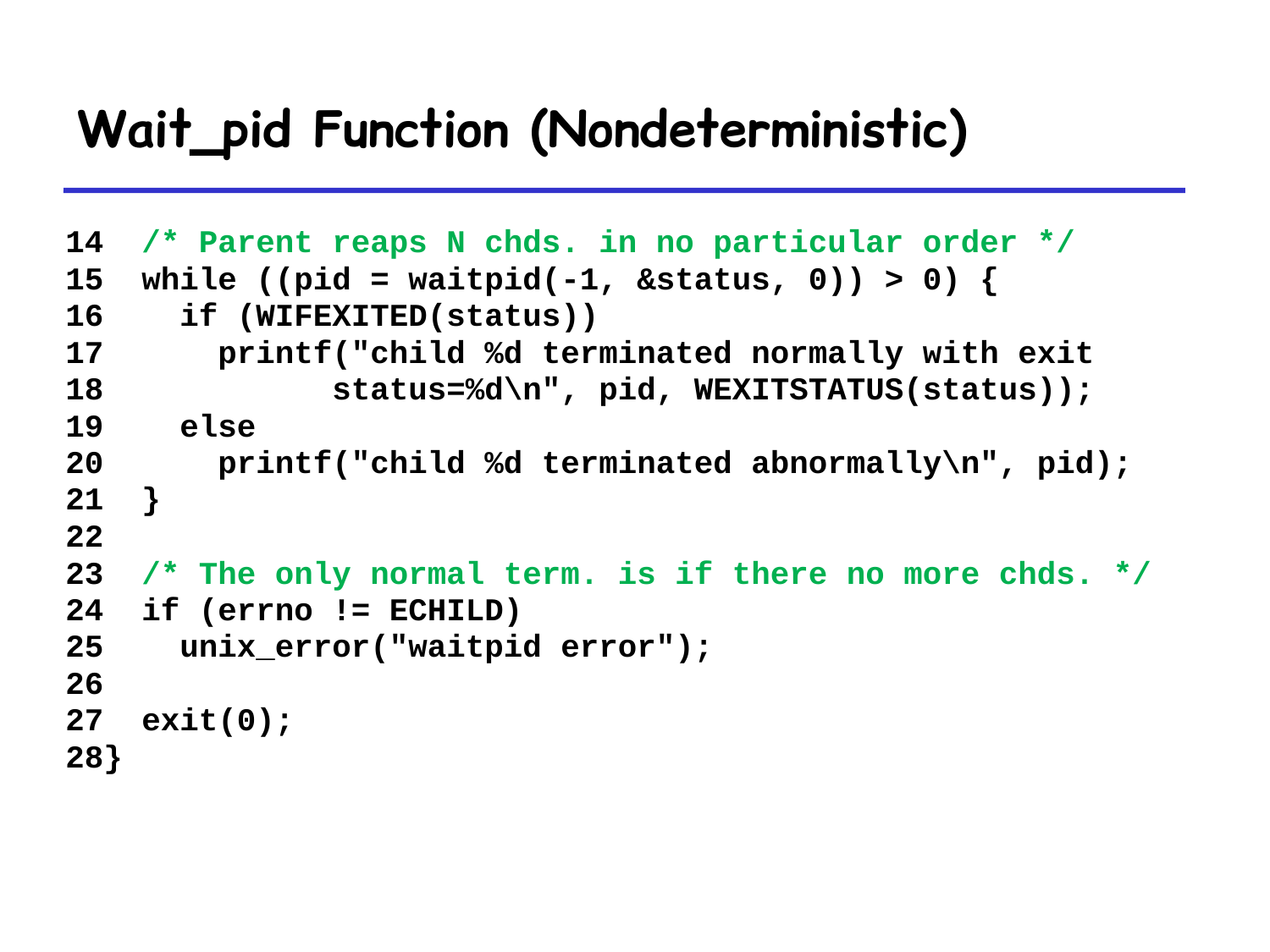

# Wait_pid Function (Nondeterministic)
14  /* Parent reaps N chds. in no particular order */
15  while ((pid = waitpid(-1, &status, 0)) > 0) {
16    if (WIFEXITED(status))
17      printf("child %d terminated normally with exit
18            status=%d\n", pid, WEXITSTATUS(status));
19    else
20      printf("child %d terminated abnormally\n", pid);
21  }
22
23  /* The only normal term. is if there no more chds. */
24  if (errno != ECHILD)
25    unix_error("waitpid error");
26
27  exit(0);
28}
19